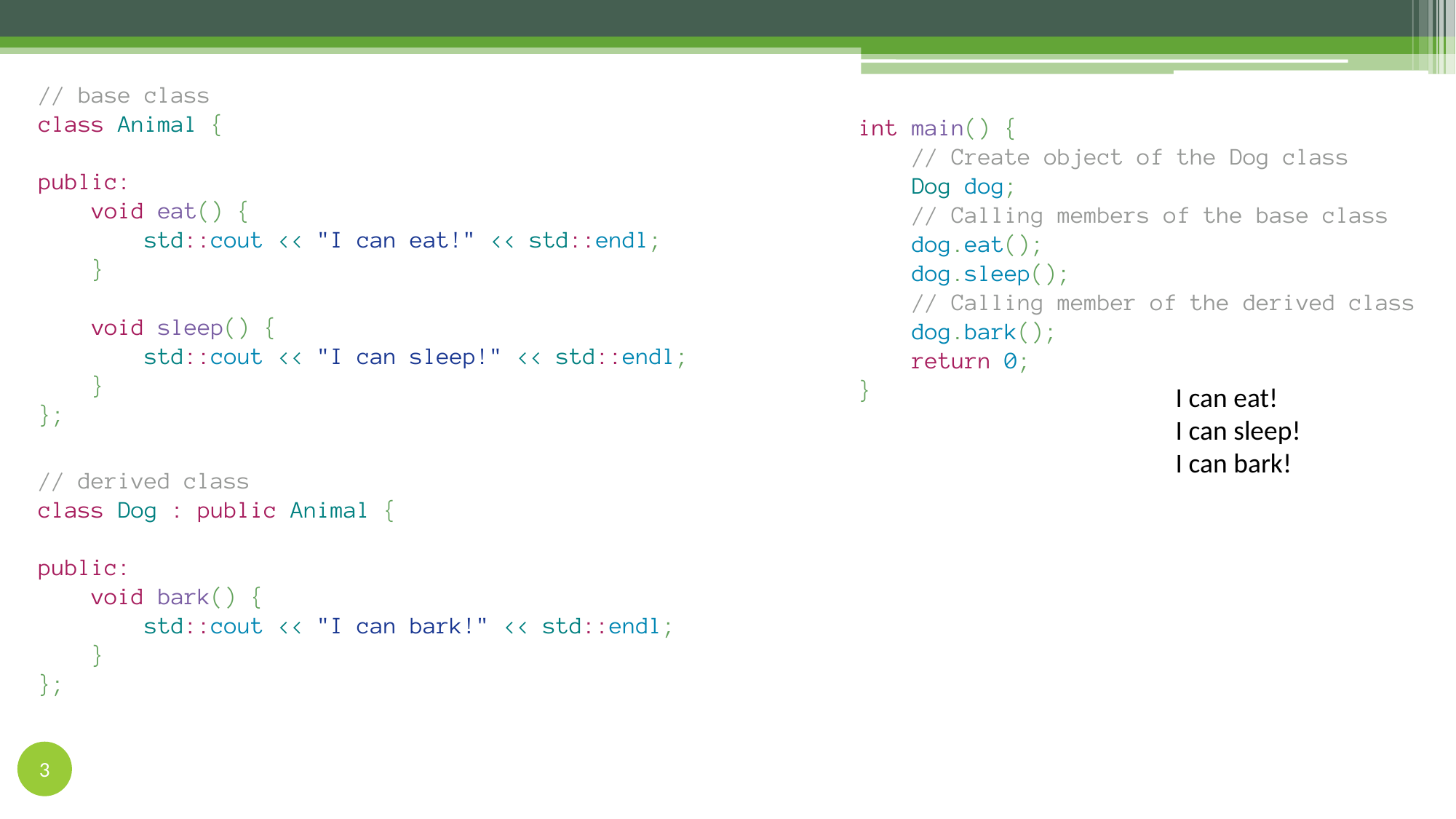

// base class
class Animal {
public:
    void eat() {
        std::cout << "I can eat!" << std::endl;
    }
    void sleep() {
        std::cout << "I can sleep!" << std::endl;
    }
};
int main() {
    // Create object of the Dog class
    Dog dog;
    // Calling members of the base class
    dog.eat();
    dog.sleep();
    // Calling member of the derived class
    dog.bark();
    return 0;
}
I can eat!
I can sleep!
I can bark!
// derived class
class Dog : public Animal {
public:
    void bark() {
        std::cout << "I can bark!" << std::endl;
    }
};